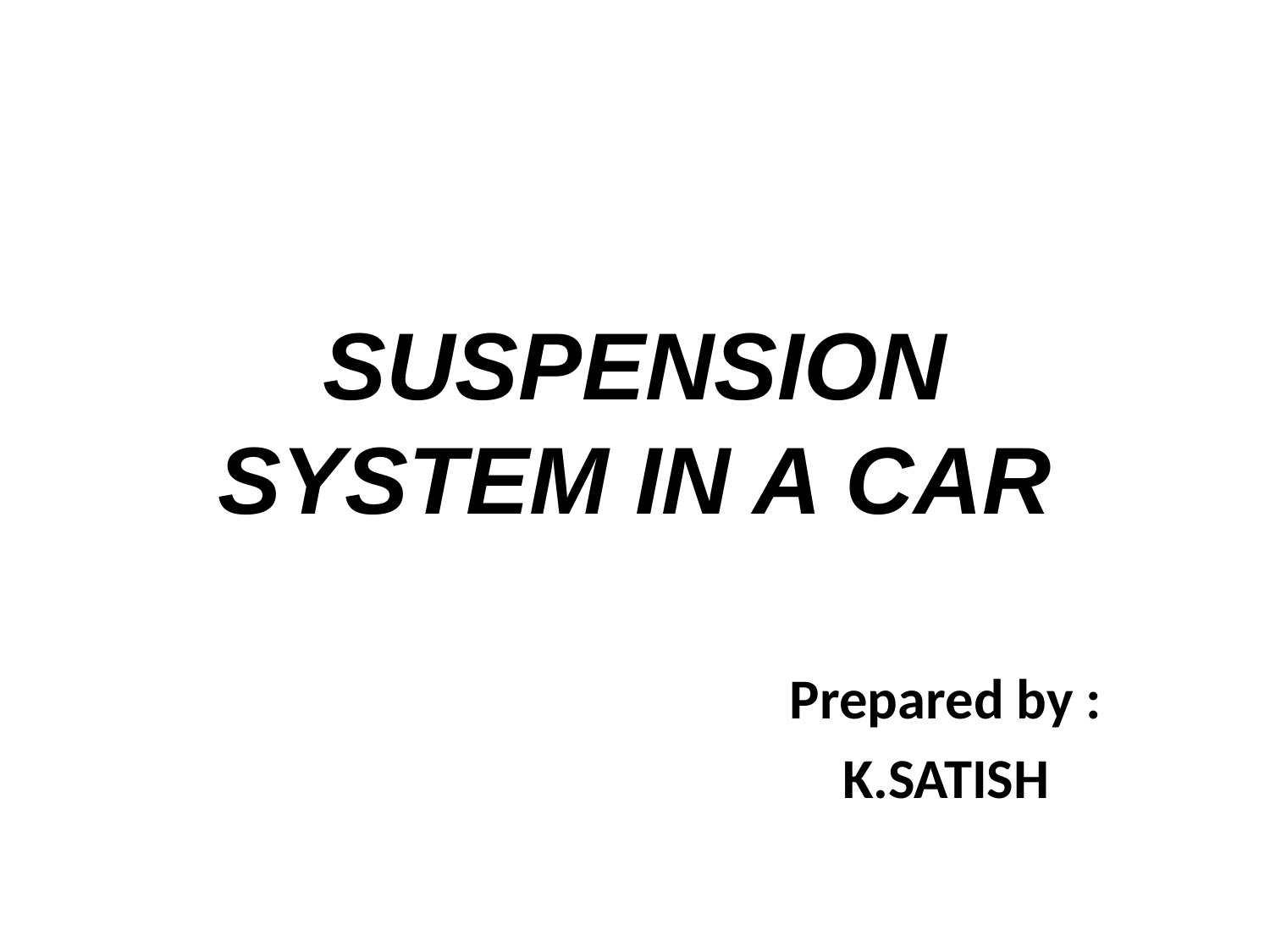

# SUSPENSION SYSTEM IN A CAR
Prepared by :
K.SATISH